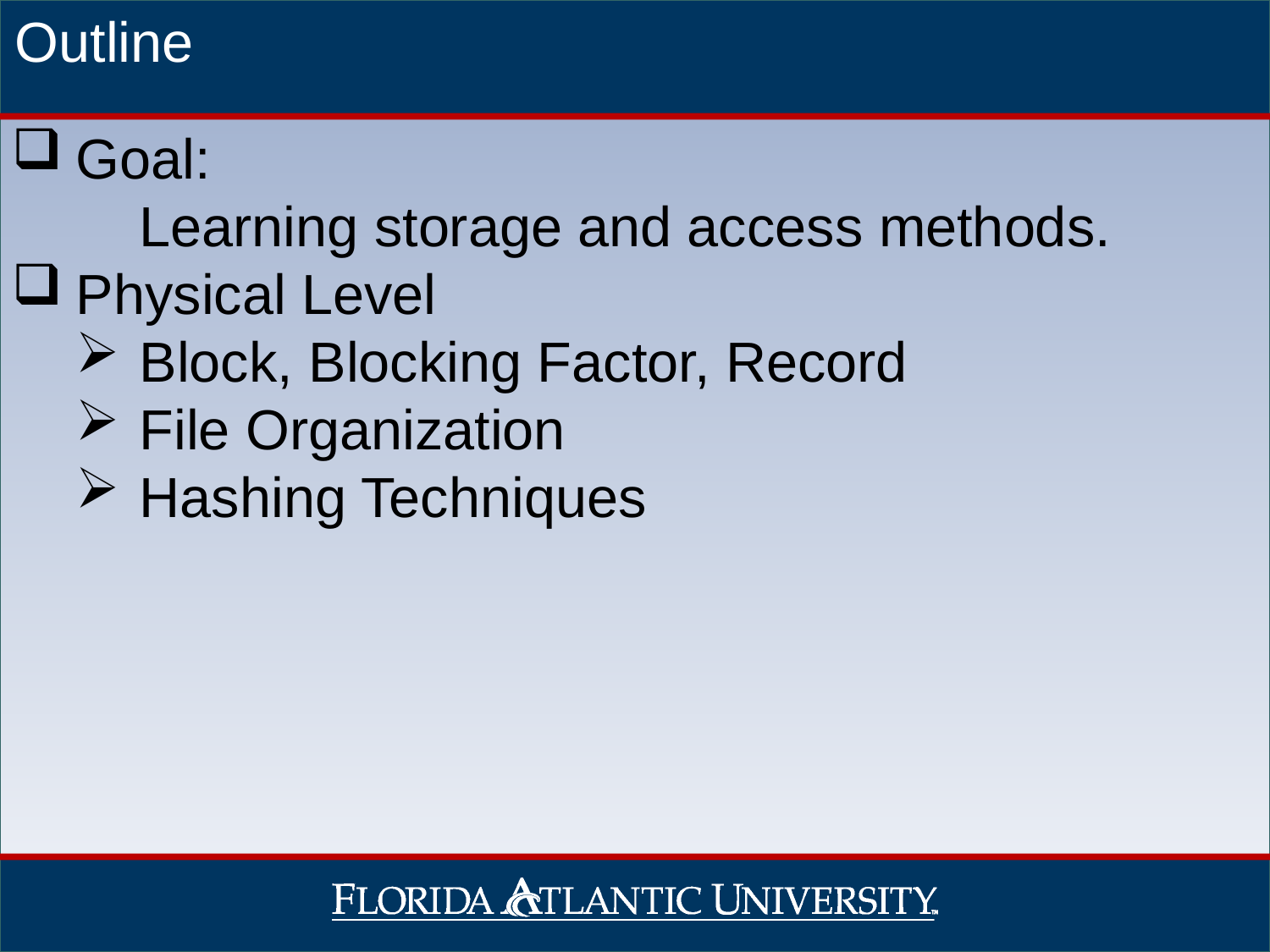

Outline
Goal:
Learning storage and access methods.
Physical Level
Block, Blocking Factor, Record
File Organization
Hashing Techniques